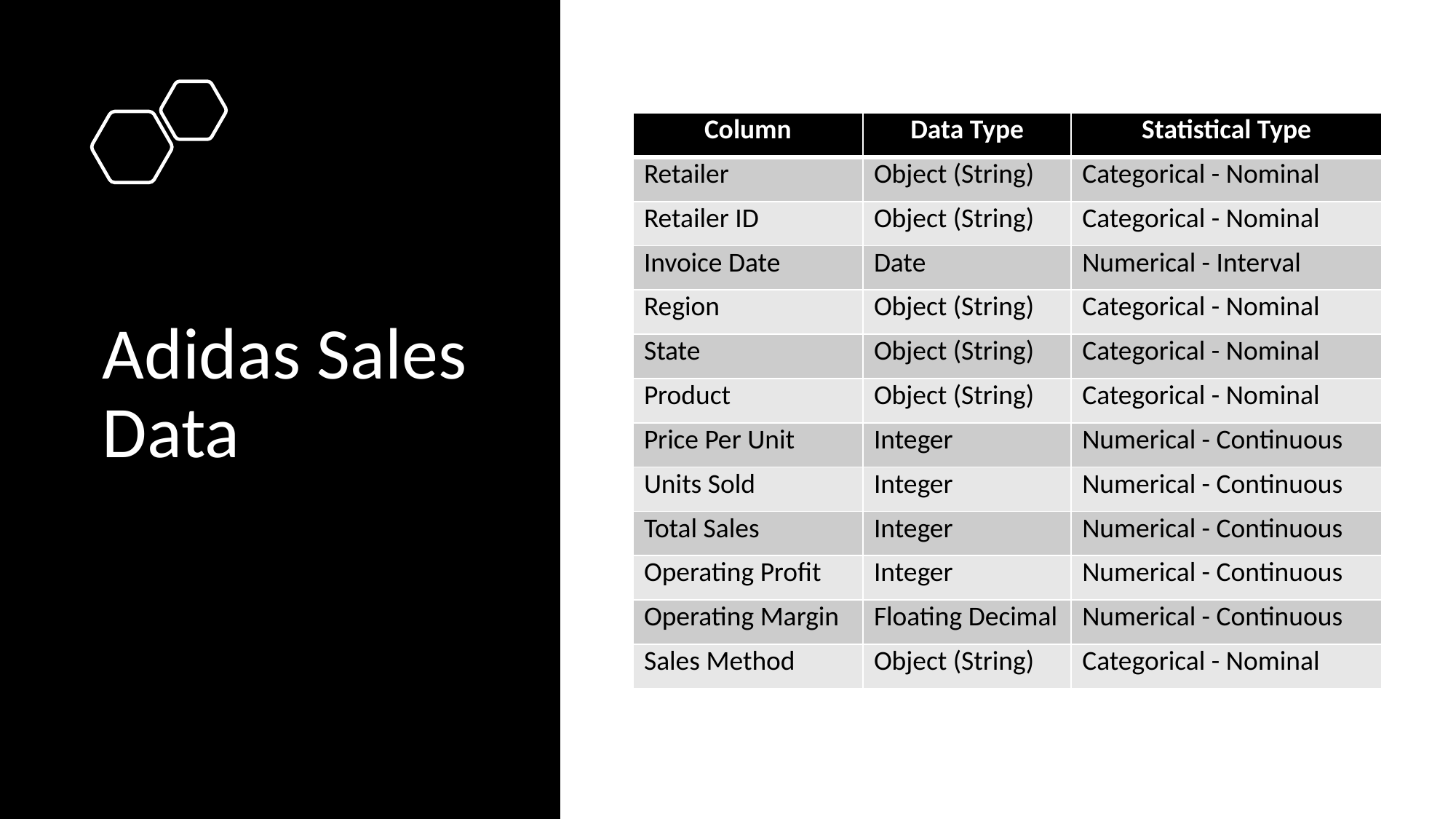

| Column | Data Type | Statistical Type |
| --- | --- | --- |
| Retailer | Object (String) | Categorical - Nominal |
| Retailer ID | Object (String) | Categorical - Nominal |
| Invoice Date | Date | Numerical - Interval |
| Region | Object (String) | Categorical - Nominal |
| State | Object (String) | Categorical - Nominal |
| Product | Object (String) | Categorical - Nominal |
| Price Per Unit | Integer | Numerical - Continuous |
| Units Sold | Integer | Numerical - Continuous |
| Total Sales | Integer | Numerical - Continuous |
| Operating Profit | Integer | Numerical - Continuous |
| Operating Margin | Floating Decimal | Numerical - Continuous |
| Sales Method | Object (String) | Categorical - Nominal |
# Adidas Sales Data